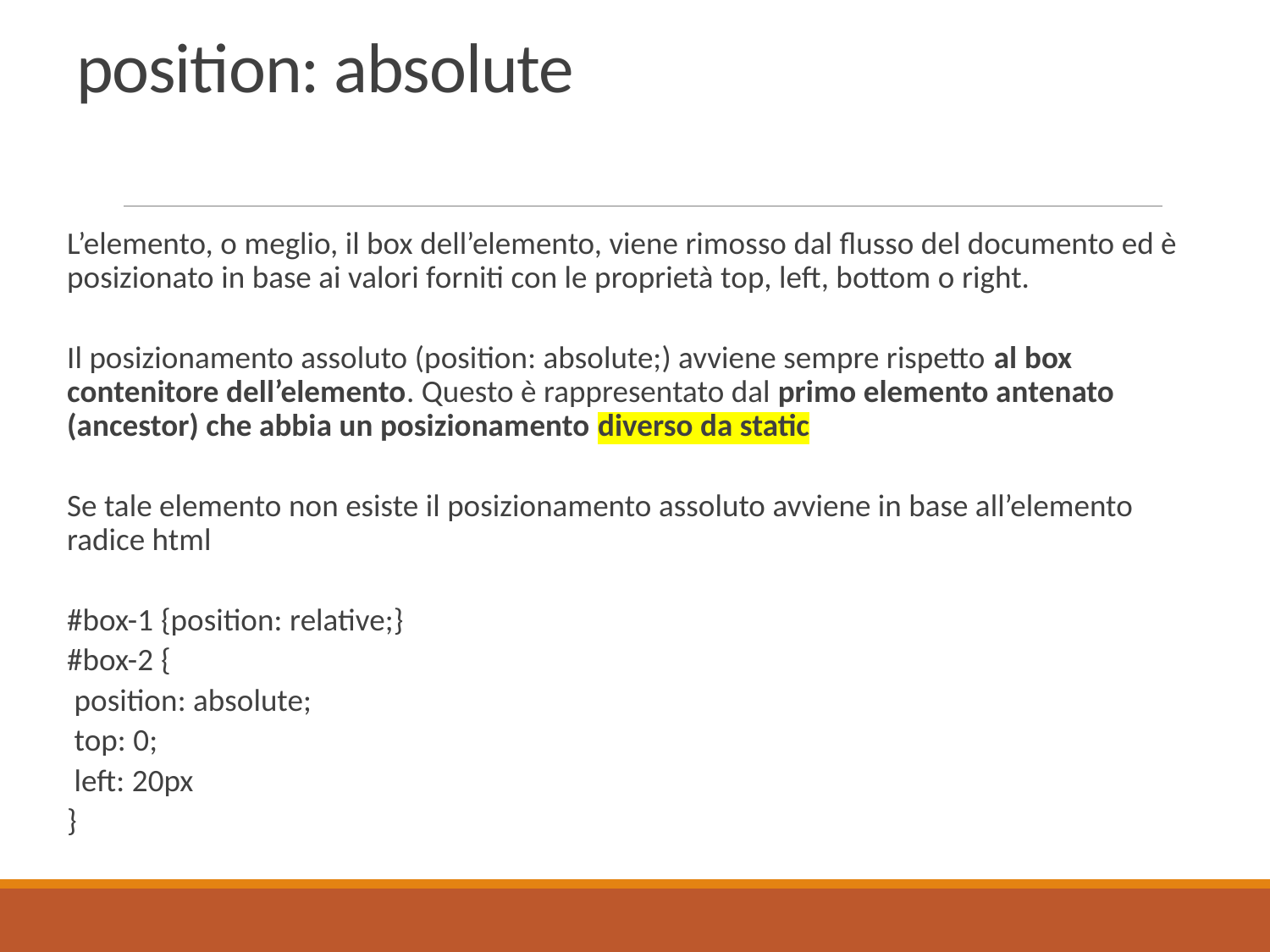

# position: absolute
L’elemento, o meglio, il box dell’elemento, viene rimosso dal flusso del documento ed è posizionato in base ai valori forniti con le proprietà top, left, bottom o right.

Il posizionamento assoluto (position: absolute;) avviene sempre rispetto al box contenitore dell’elemento. Questo è rappresentato dal primo elemento antenato (ancestor) che abbia un posizionamento diverso da static

Se tale elemento non esiste il posizionamento assoluto avviene in base all’elemento radice html

#box-1 {position: relative;}
#box-2 {
 position: absolute;
 top: 0;
 left: 20px
}